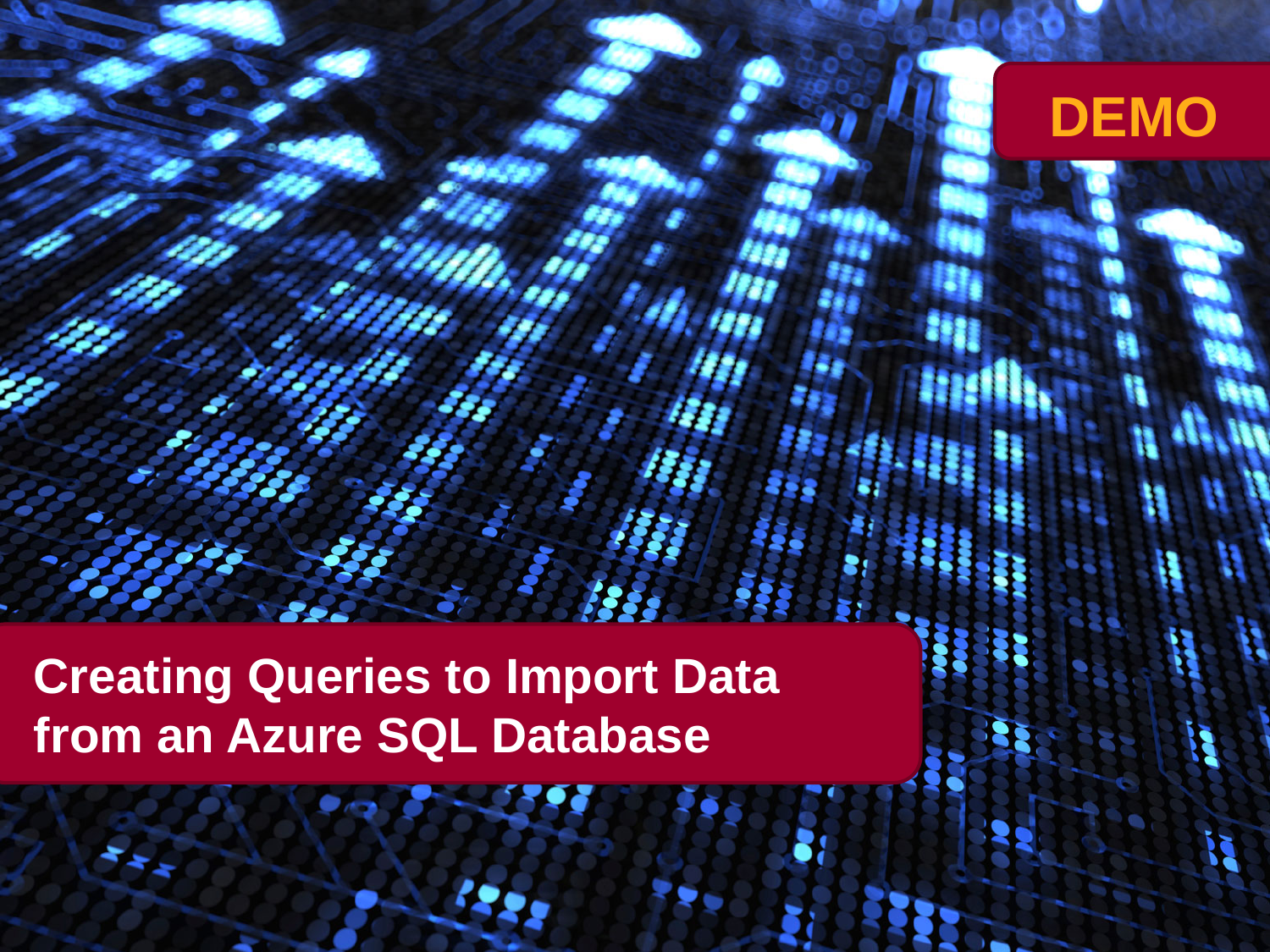

# Creating Queries to Import Data from an Azure SQL Database